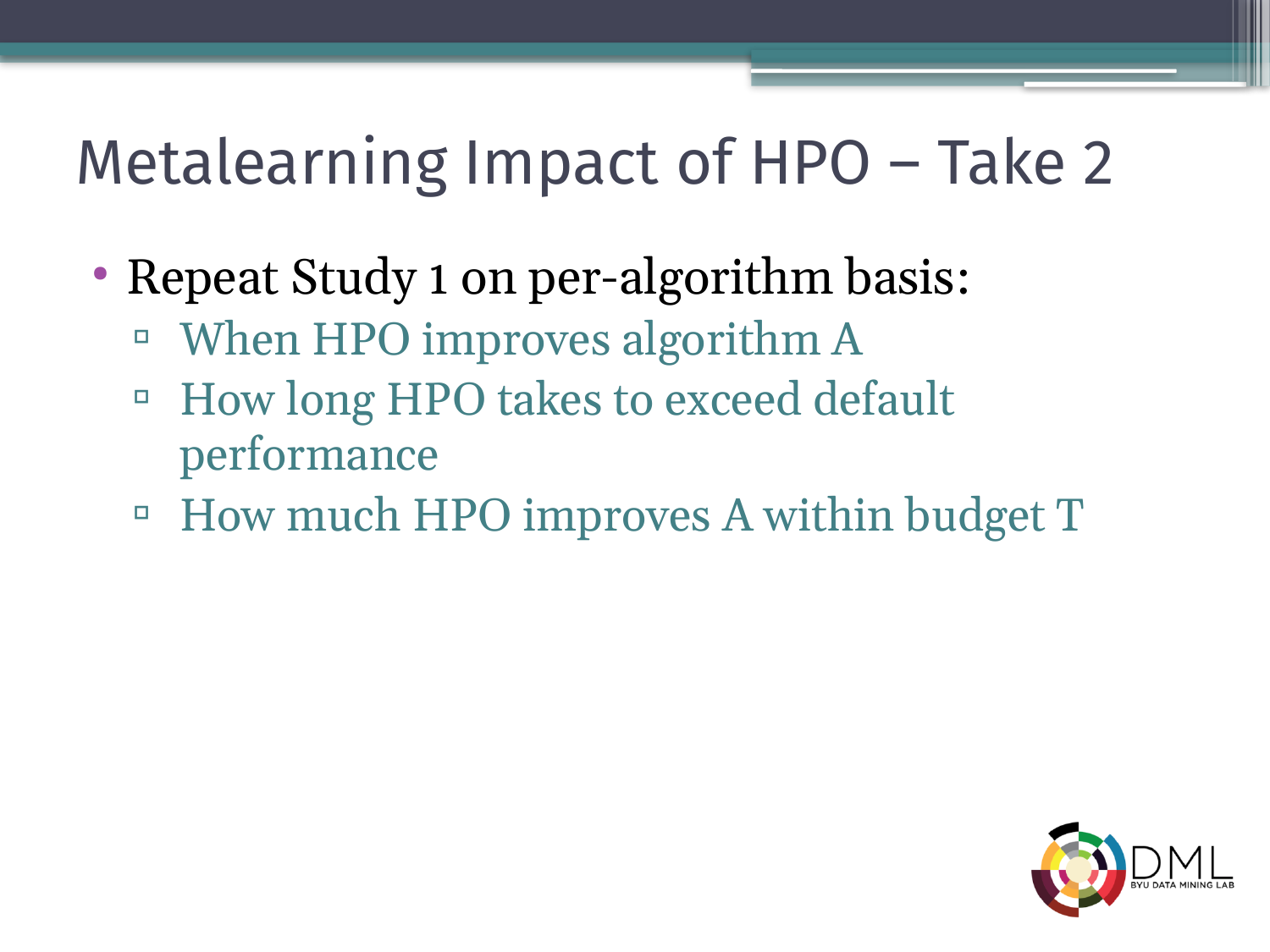

# Metalearning Impact of HPO – Take 2
Repeat Study 1 on per-algorithm basis:
When HPO improves algorithm A
How long HPO takes to exceed default performance
How much HPO improves A within budget T